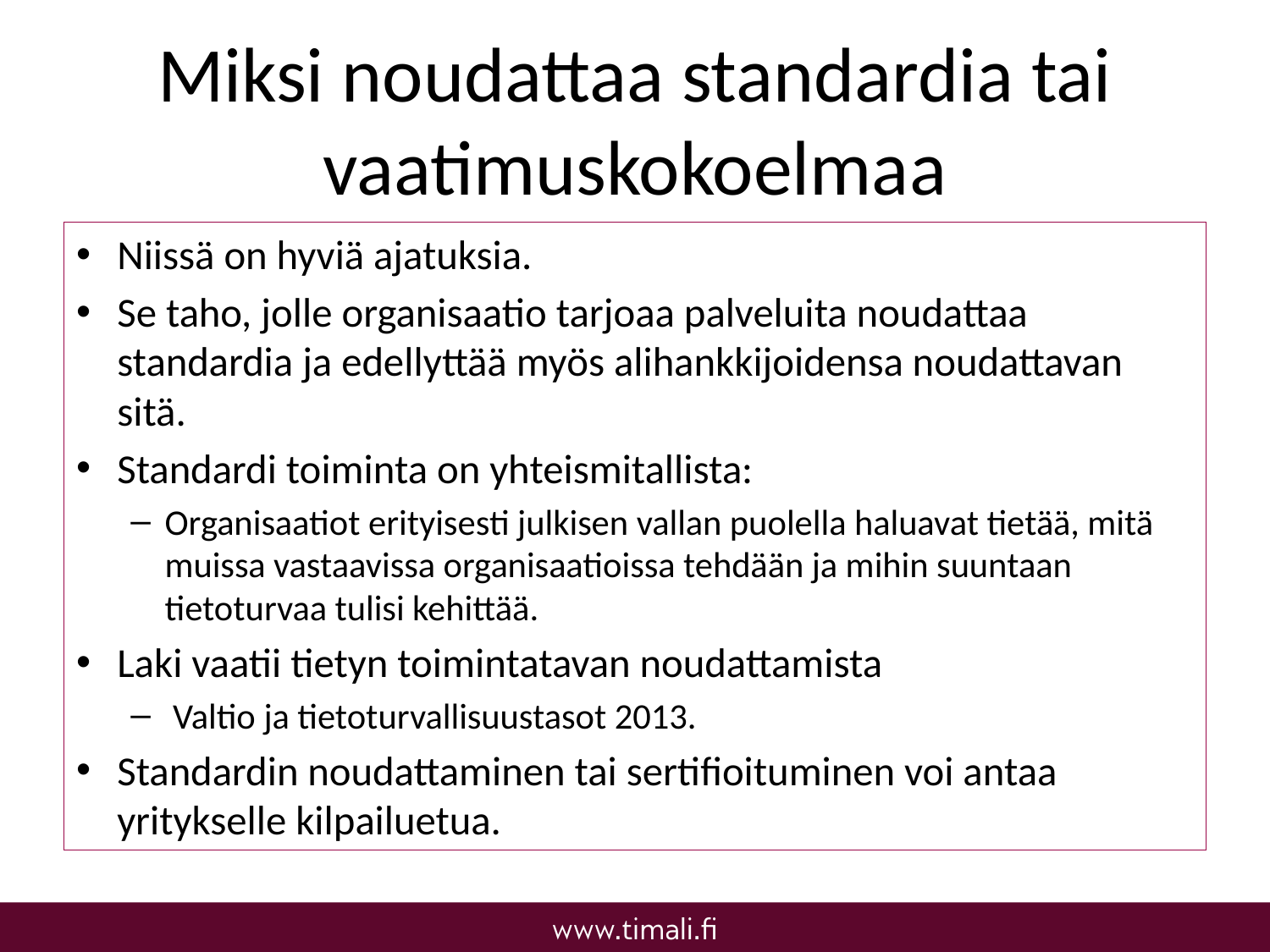

# Miksi noudattaa standardia tai vaatimuskokoelmaa
Niissä on hyviä ajatuksia.
Se taho, jolle organisaatio tarjoaa palveluita noudattaa standardia ja edellyttää myös alihankkijoidensa noudattavan sitä.
Standardi toiminta on yhteismitallista:
Organisaatiot erityisesti julkisen vallan puolella haluavat tietää, mitä muissa vastaavissa organisaatioissa tehdään ja mihin suuntaan tietoturvaa tulisi kehittää.
Laki vaatii tietyn toimintatavan noudattamista
 Valtio ja tietoturvallisuustasot 2013.
Standardin noudattaminen tai sertifioituminen voi antaa yritykselle kilpailuetua.